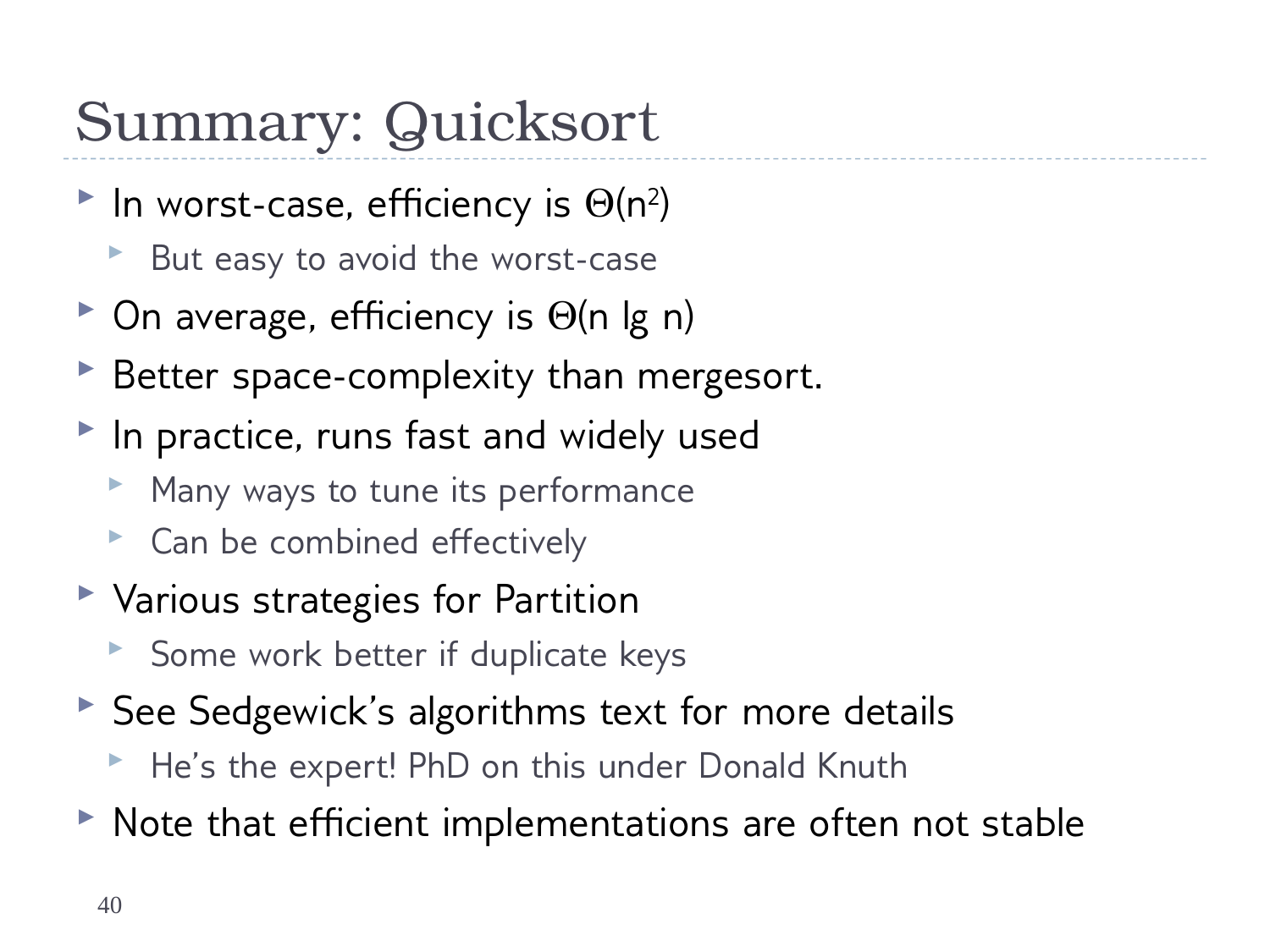

# Summary: Quicksort
In worst-case, efficiency is Θ(n2)
But easy to avoid the worst-case
On average, efficiency is Θ(n lg n)
Better space-complexity than mergesort.
In practice, runs fast and widely used
Many ways to tune its performance
Can be combined effectively
Various strategies for Partition
Some work better if duplicate keys
See Sedgewick’s algorithms text for more details
He’s the expert! PhD on this under Donald Knuth
Note that efficient implementations are often not stable
40